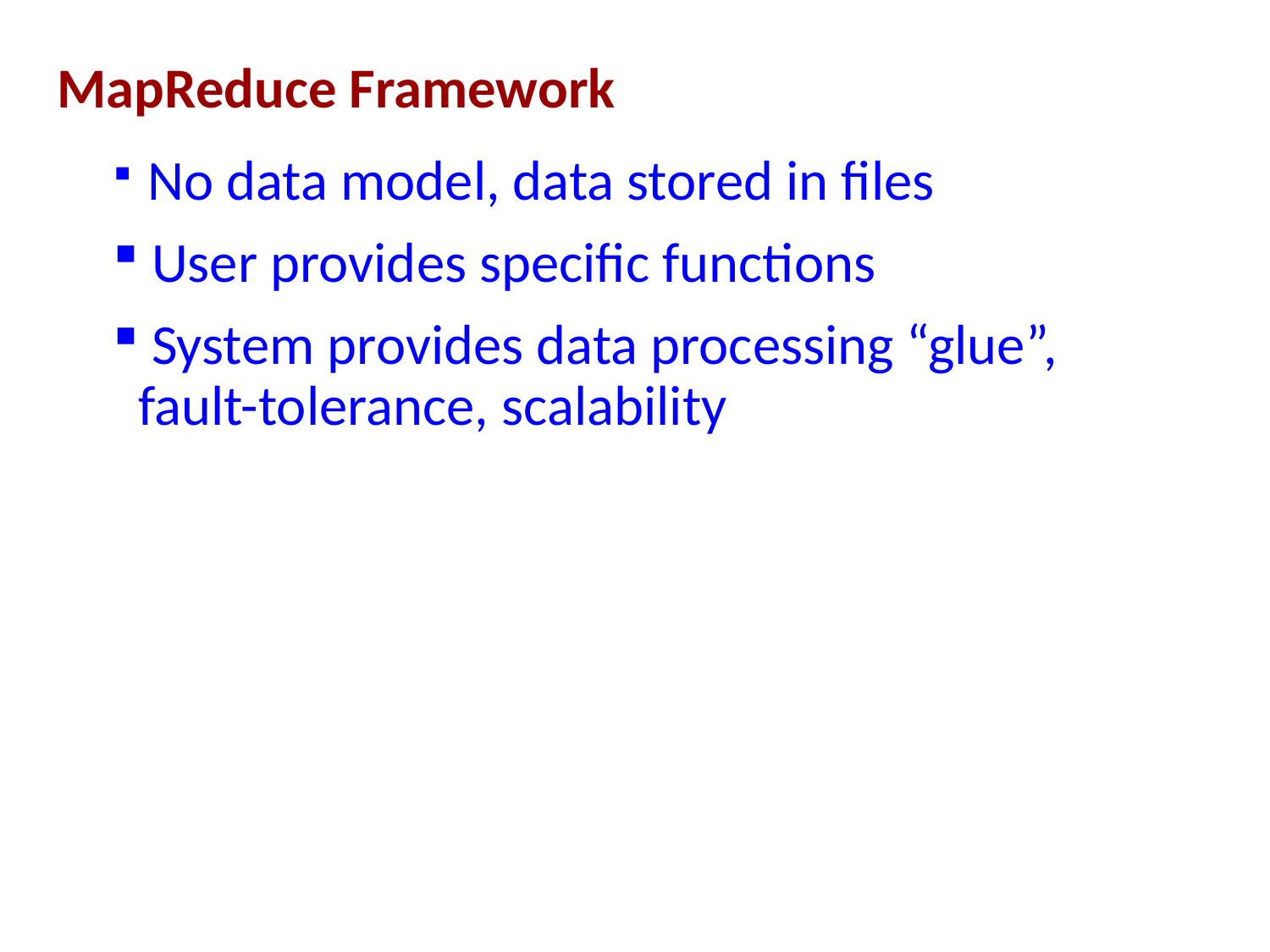

MapReduce Framework
 No data model, data stored in files
 User provides specific functions
 System provides data processing “glue”, fault-tolerance, scalability